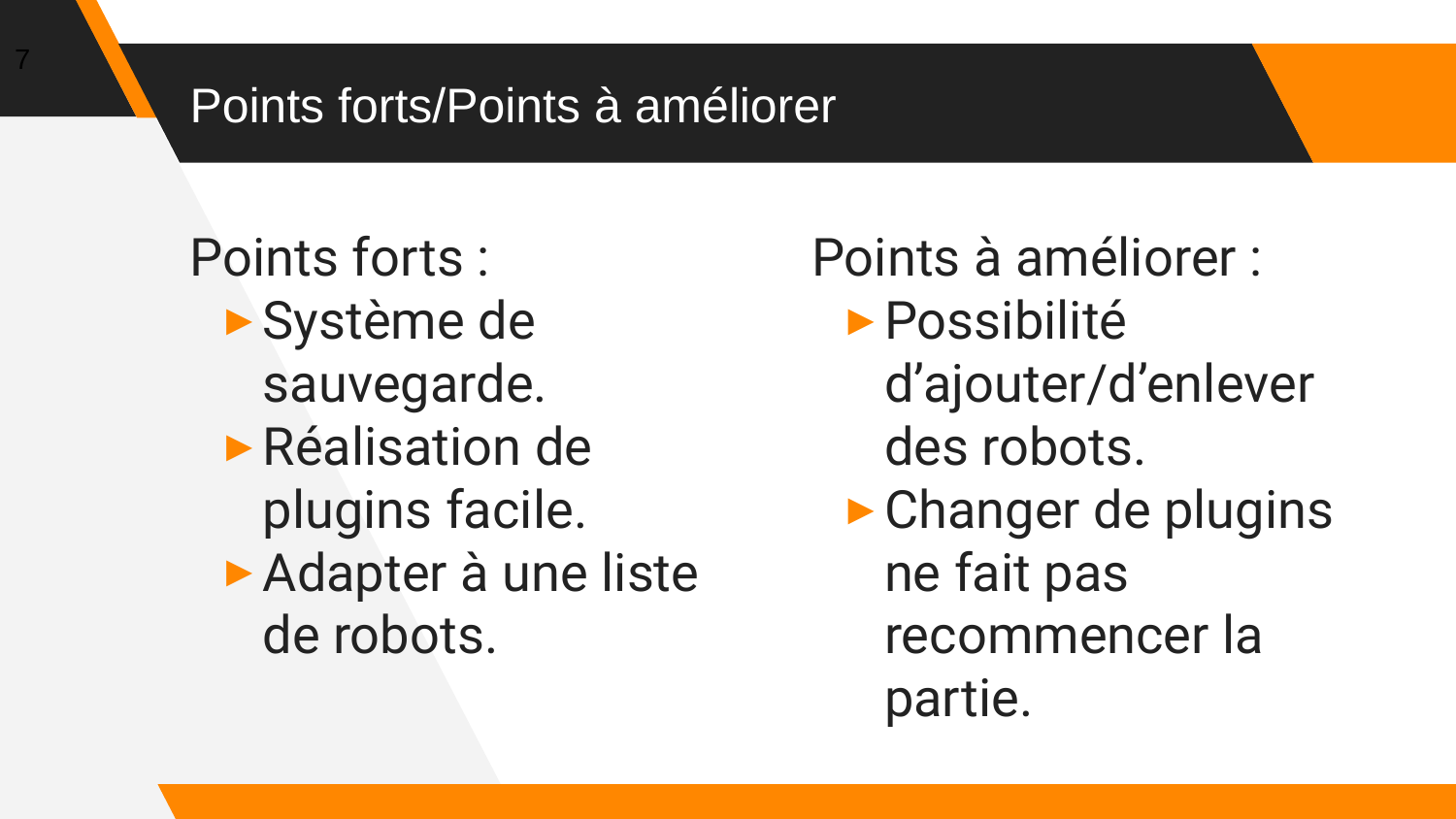

7
# Points forts/Points à améliorer
Points forts :
Système de sauvegarde.
Réalisation de plugins facile.
Adapter à une liste de robots.
Points à améliorer :
Possibilité d’ajouter/d’enlever des robots.
Changer de plugins ne fait pas recommencer la partie.